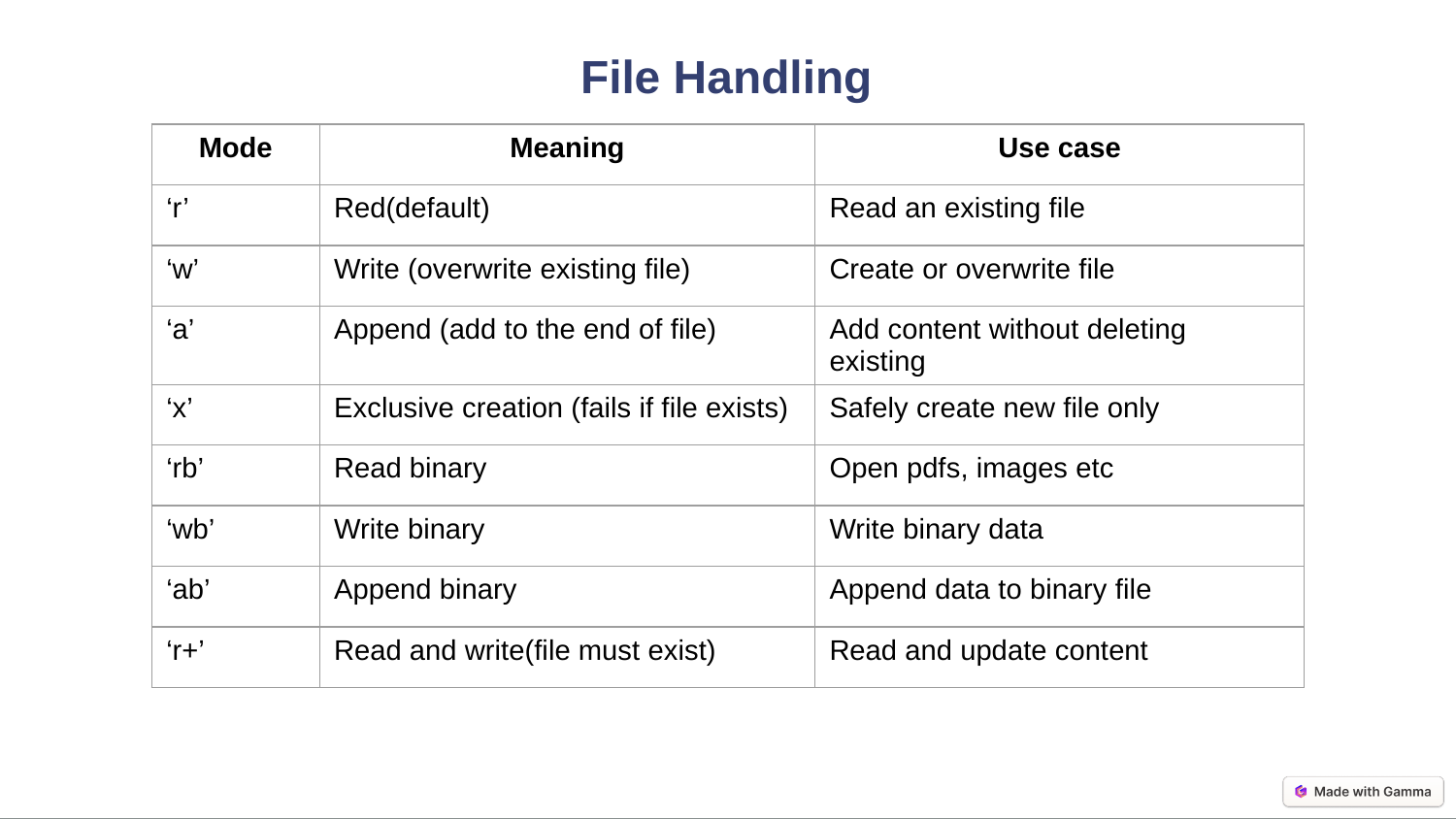

File Handling
| Mode | Meaning | Use case |
| --- | --- | --- |
| ‘r’ | Red(default) | Read an existing file |
| ‘w’ | Write (overwrite existing file) | Create or overwrite file |
| ‘a’ | Append (add to the end of file) | Add content without deleting existing |
| ‘x’ | Exclusive creation (fails if file exists) | Safely create new file only |
| ‘rb’ | Read binary | Open pdfs, images etc |
| ‘wb’ | Write binary | Write binary data |
| ‘ab’ | Append binary | Append data to binary file |
| ‘r+’ | Read and write(file must exist) | Read and update content |